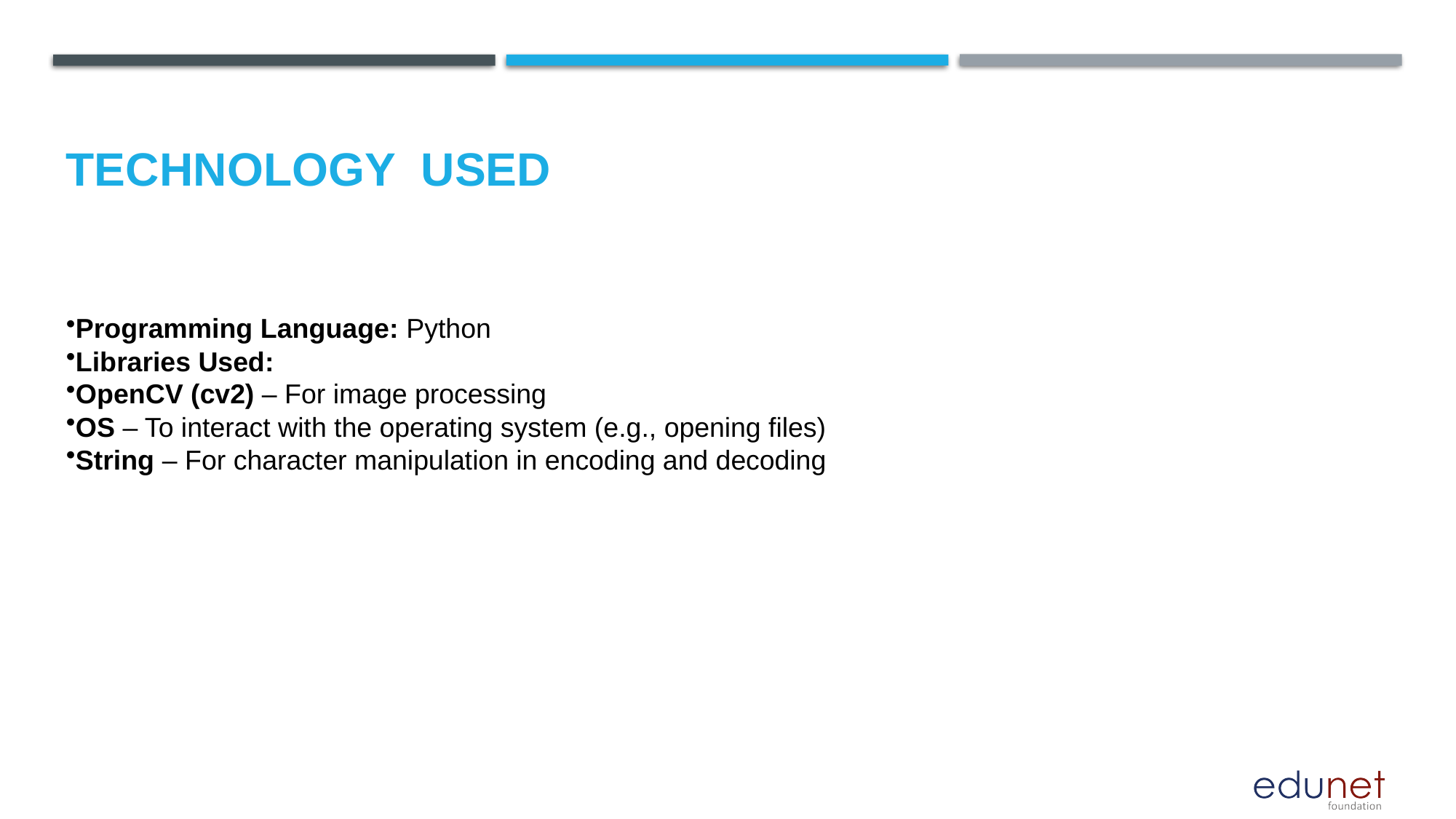

Technology  used
Programming Language: Python
Libraries Used:
OpenCV (cv2) – For image processing
OS – To interact with the operating system (e.g., opening files)
String – For character manipulation in encoding and decoding